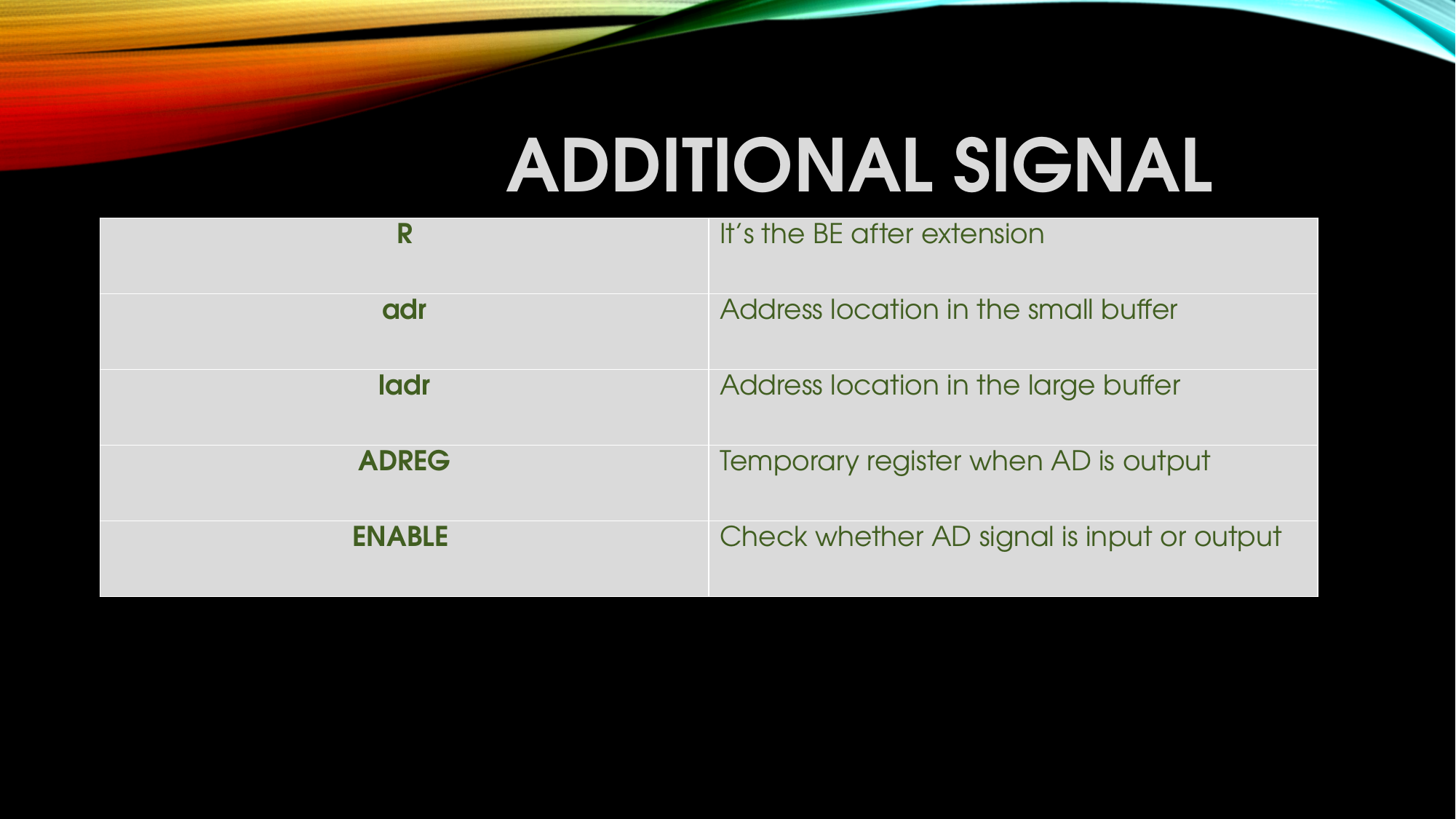

# ADDITIONAL SIGNAL
| R | It’s the BE after extension |
| --- | --- |
| adr | Address location in the small buffer |
| ladr | Address location in the large buffer |
| ADREG | Temporary register when AD is output |
| ENABLE | Check whether AD signal is input or output |